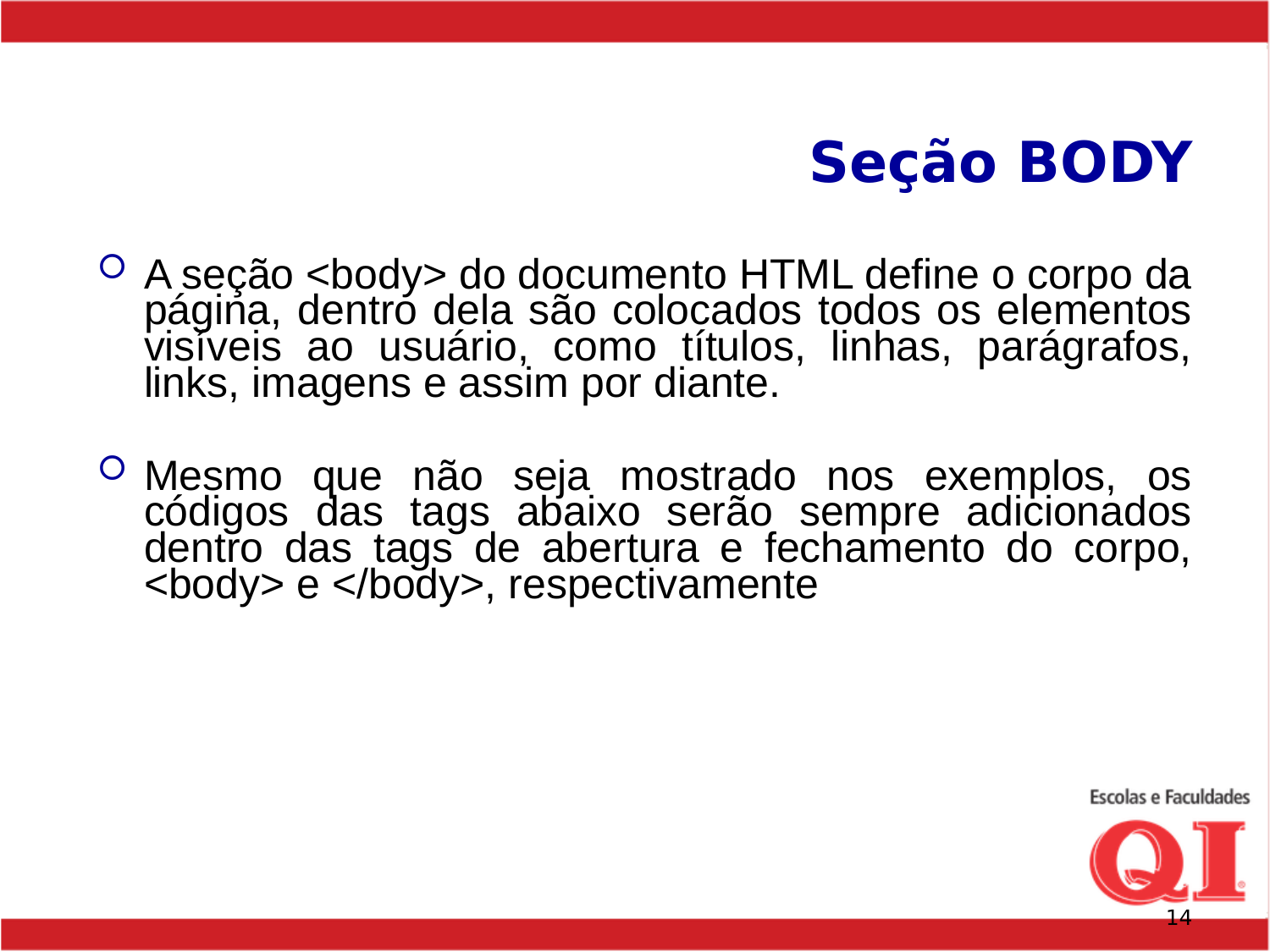

# Seção BODY
A seção <body> do documento HTML define o corpo da página, dentro dela são colocados todos os elementos visíveis ao usuário, como títulos, linhas, parágrafos, links, imagens e assim por diante.

Mesmo que não seja mostrado nos exemplos, os códigos das tags abaixo serão sempre adicionados dentro das tags de abertura e fechamento do corpo, <body> e </body>, respectivamente
14